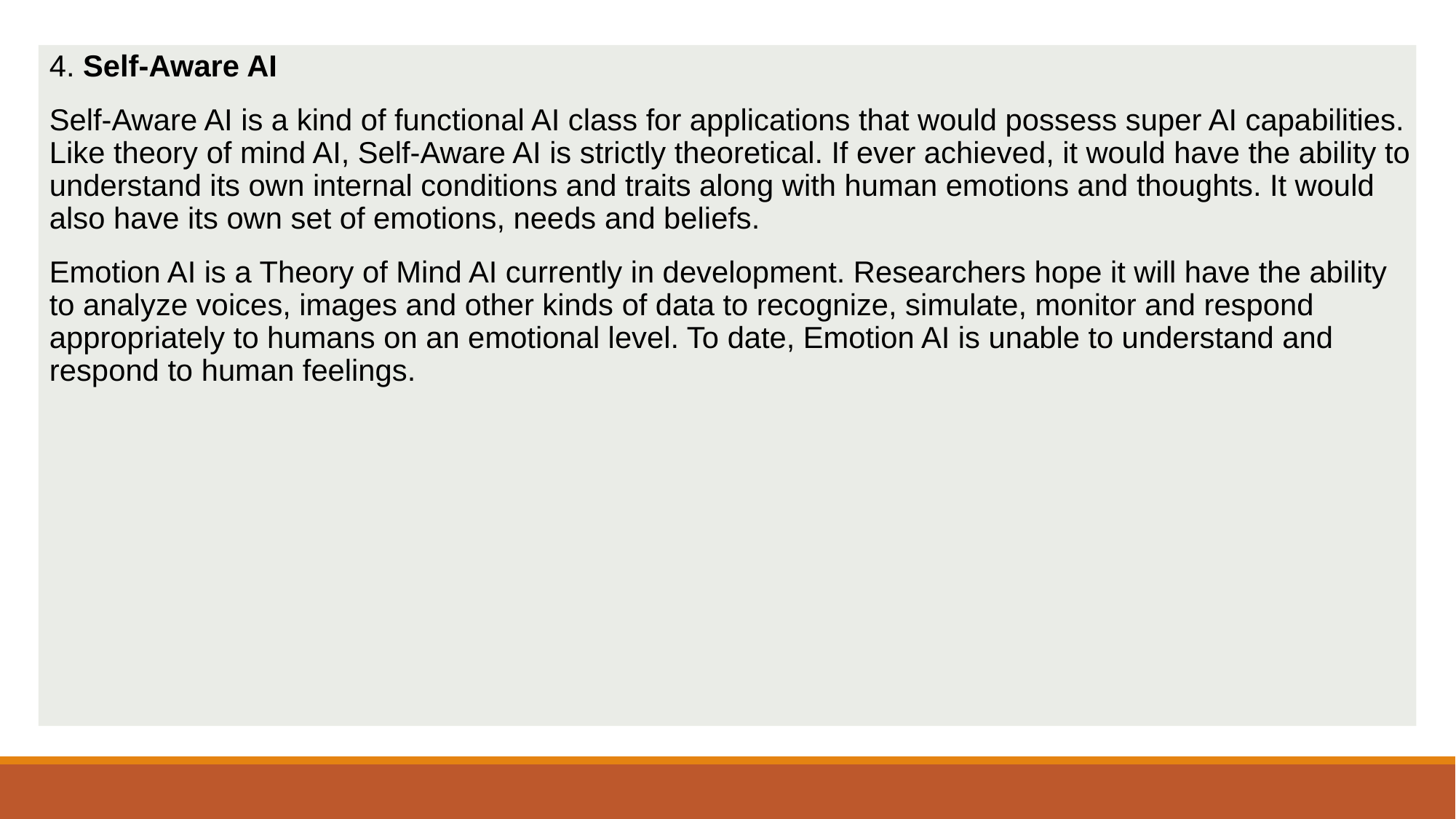

4. Self-Aware AI
Self-Aware AI is a kind of functional AI class for applications that would possess super AI capabilities. Like theory of mind AI, Self-Aware AI is strictly theoretical. If ever achieved, it would have the ability to understand its own internal conditions and traits along with human emotions and thoughts. It would also have its own set of emotions, needs and beliefs.
Emotion AI is a Theory of Mind AI currently in development. Researchers hope it will have the ability to analyze voices, images and other kinds of data to recognize, simulate, monitor and respond appropriately to humans on an emotional level. To date, Emotion AI is unable to understand and respond to human feelings.